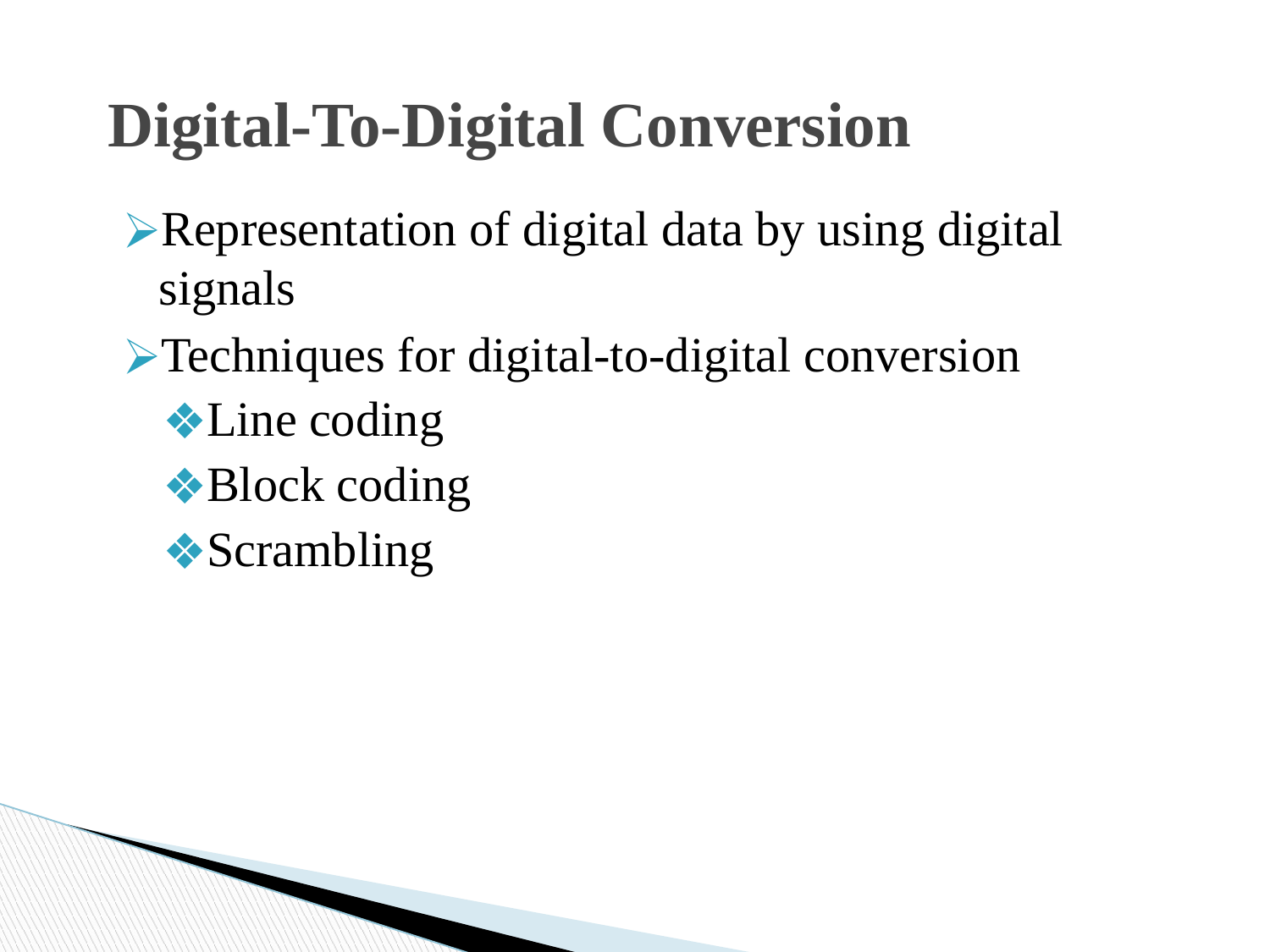

# Digital-To-Digital Conversion
Representation of digital data by using digital signals
Techniques for digital-to-digital conversion
Line coding
Block coding
Scrambling